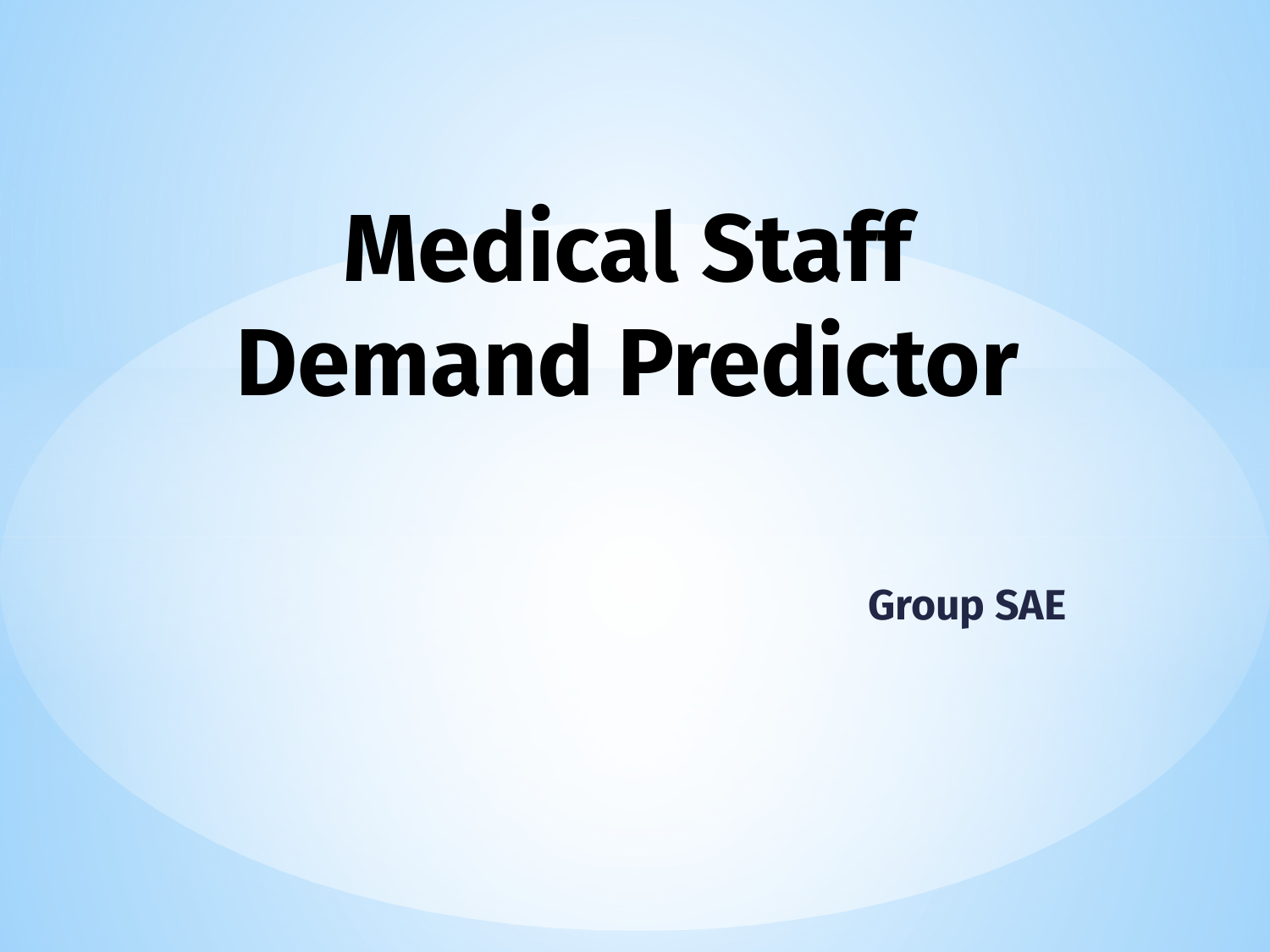

# Medical Staff Demand Predictor
Group SAE